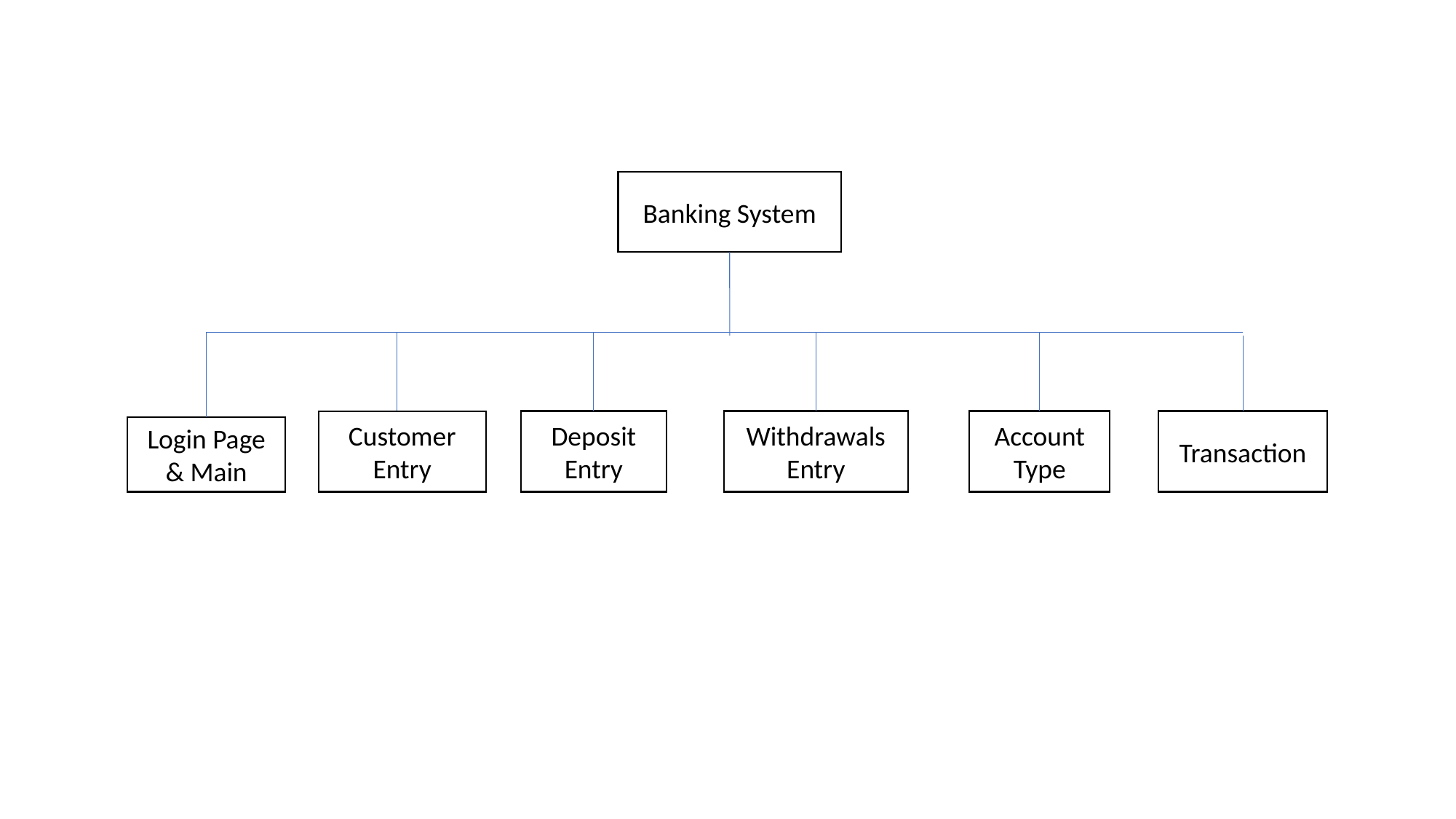

Banking System
Deposit Entry
Withdrawals Entry
Account Type
Transaction
Customer Entry
Login Page & Main